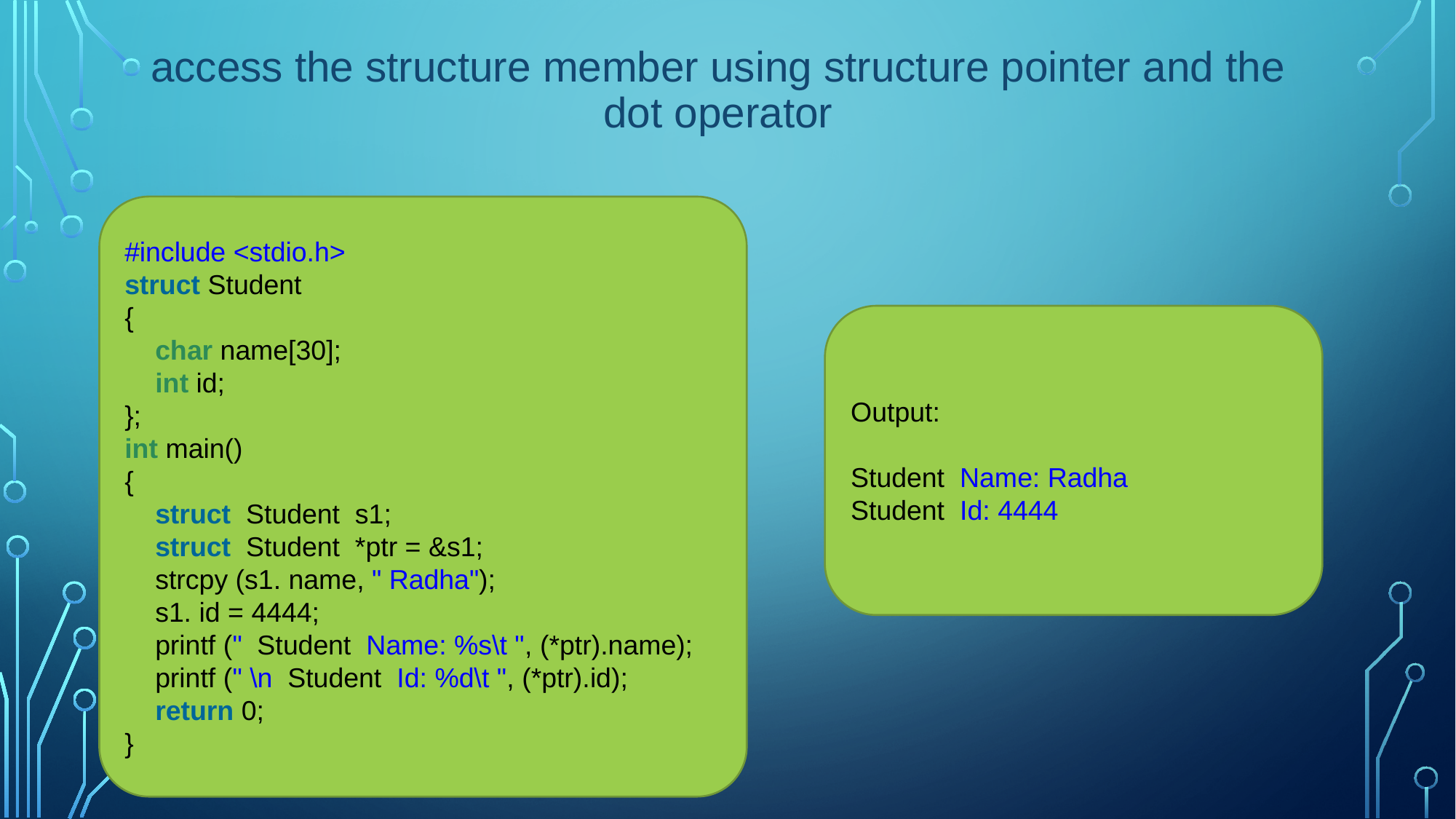

# access the structure member using structure pointer and the dot operator
#include <stdio.h>
struct Student
{
    char name[30];
    int id;
};
int main()
{
    struct  Student  s1;
    struct  Student  *ptr = &s1;
    strcpy (s1. name, " Radha");
    s1. id = 4444;
    printf ("  Student  Name: %s\t ", (*ptr).name);
    printf (" \n  Student  Id: %d\t ", (*ptr).id);
    return 0;
}
Output:

Student  Name: Radha
Student  Id: 4444